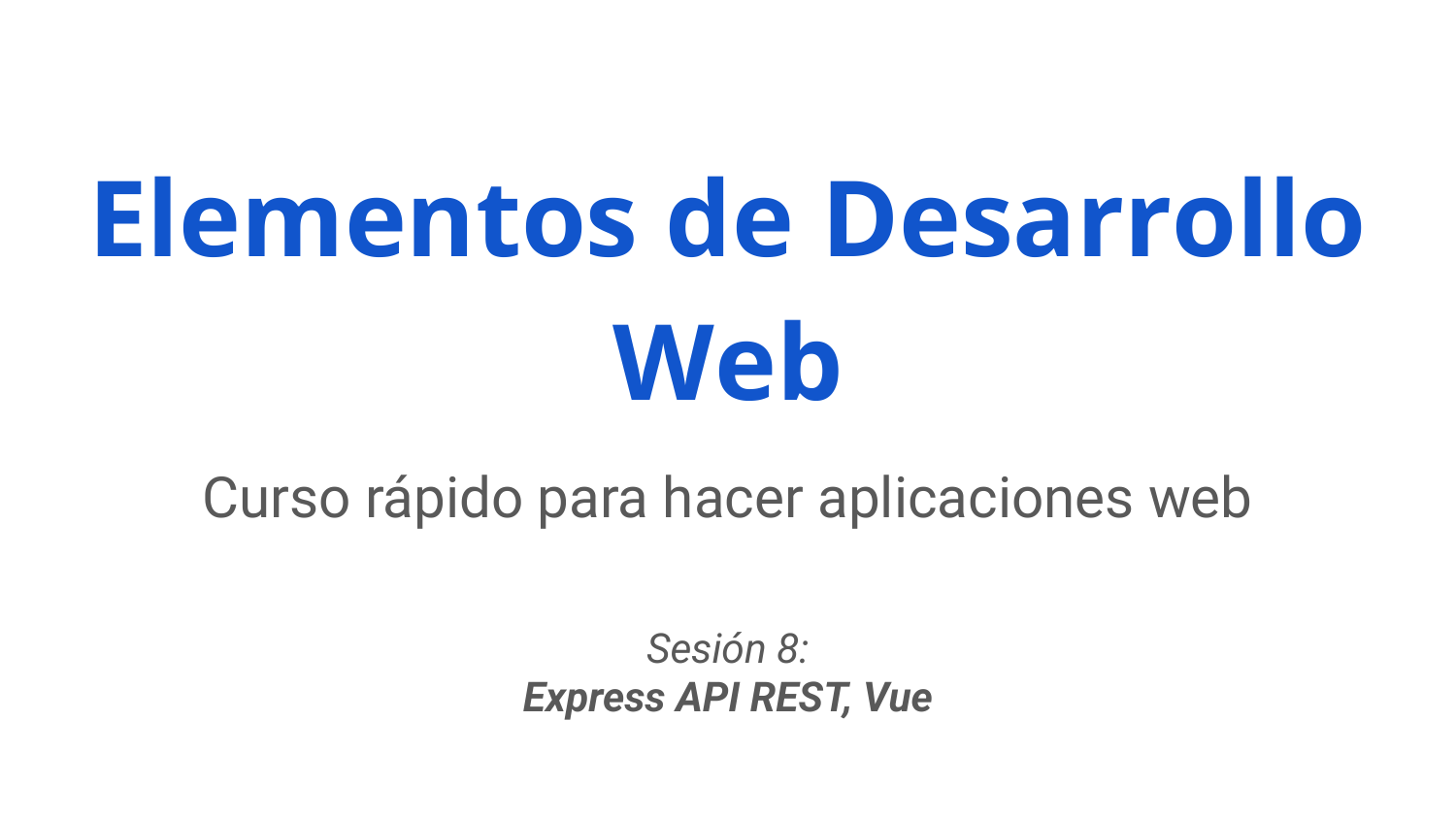

# Elementos de Desarrollo Web
Curso rápido para hacer aplicaciones web
Sesión 8:
Express API REST, Vue